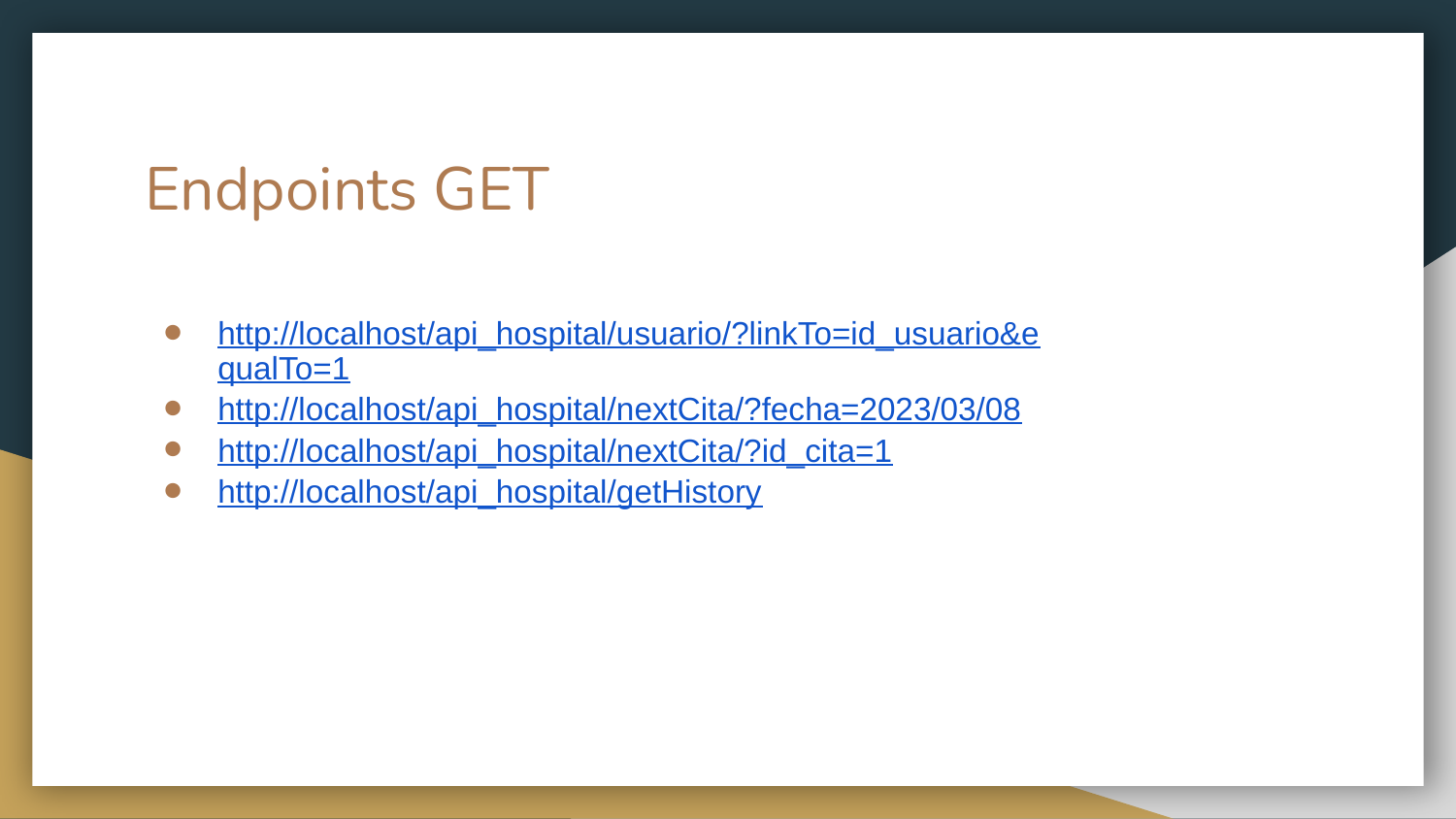

# Endpoints GET
http://localhost/api_hospital/usuario/?linkTo=id_usuario&equalTo=1
http://localhost/api_hospital/nextCita/?fecha=2023/03/08
http://localhost/api_hospital/nextCita/?id_cita=1
http://localhost/api_hospital/getHistory